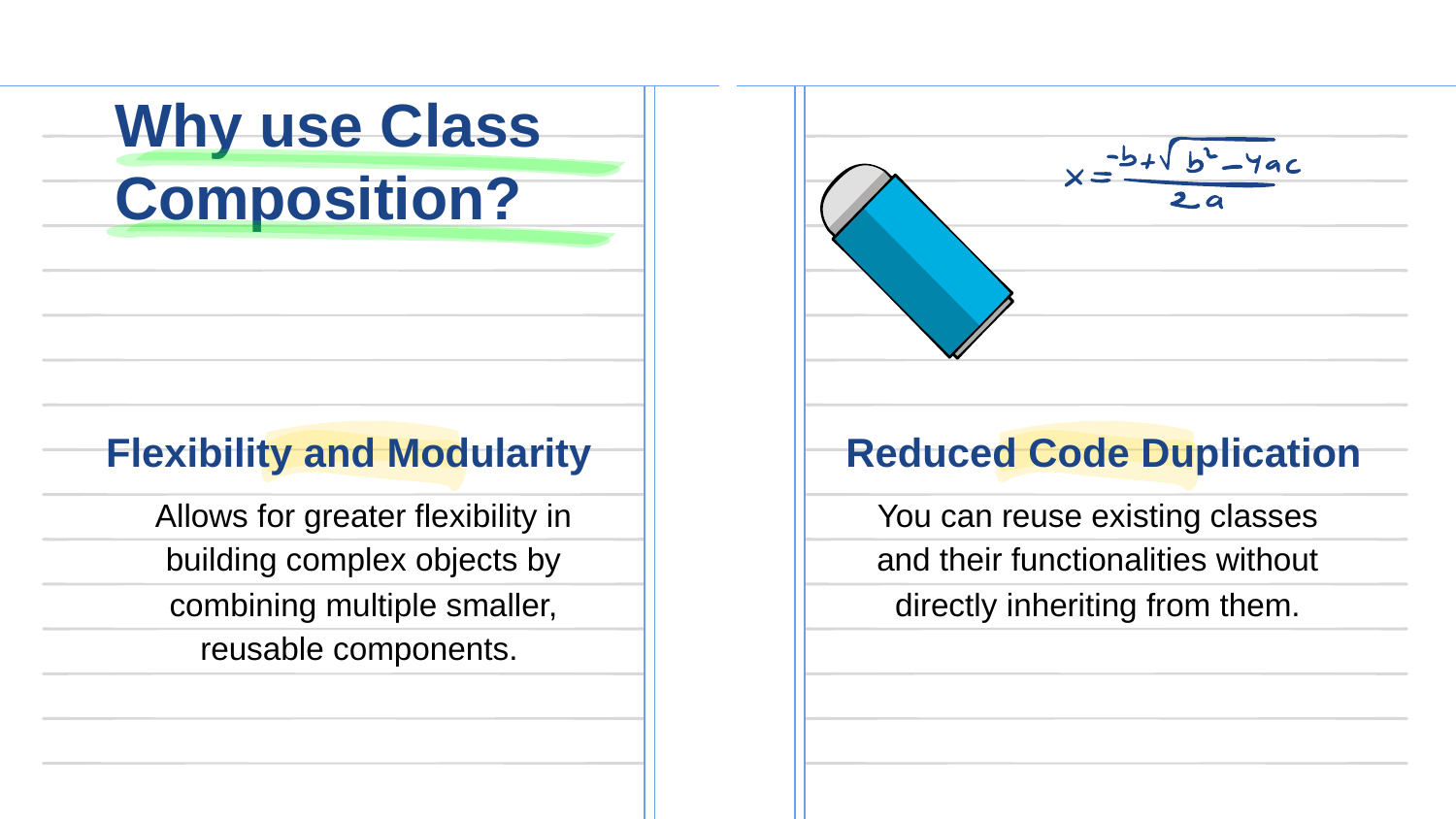

# Why use Class Composition?

Flexibility and Modularity
Reduced Code Duplication
You can reuse existing classes and their functionalities without directly inheriting from them.
Allows for greater flexibility in building complex objects by combining multiple smaller, reusable components.